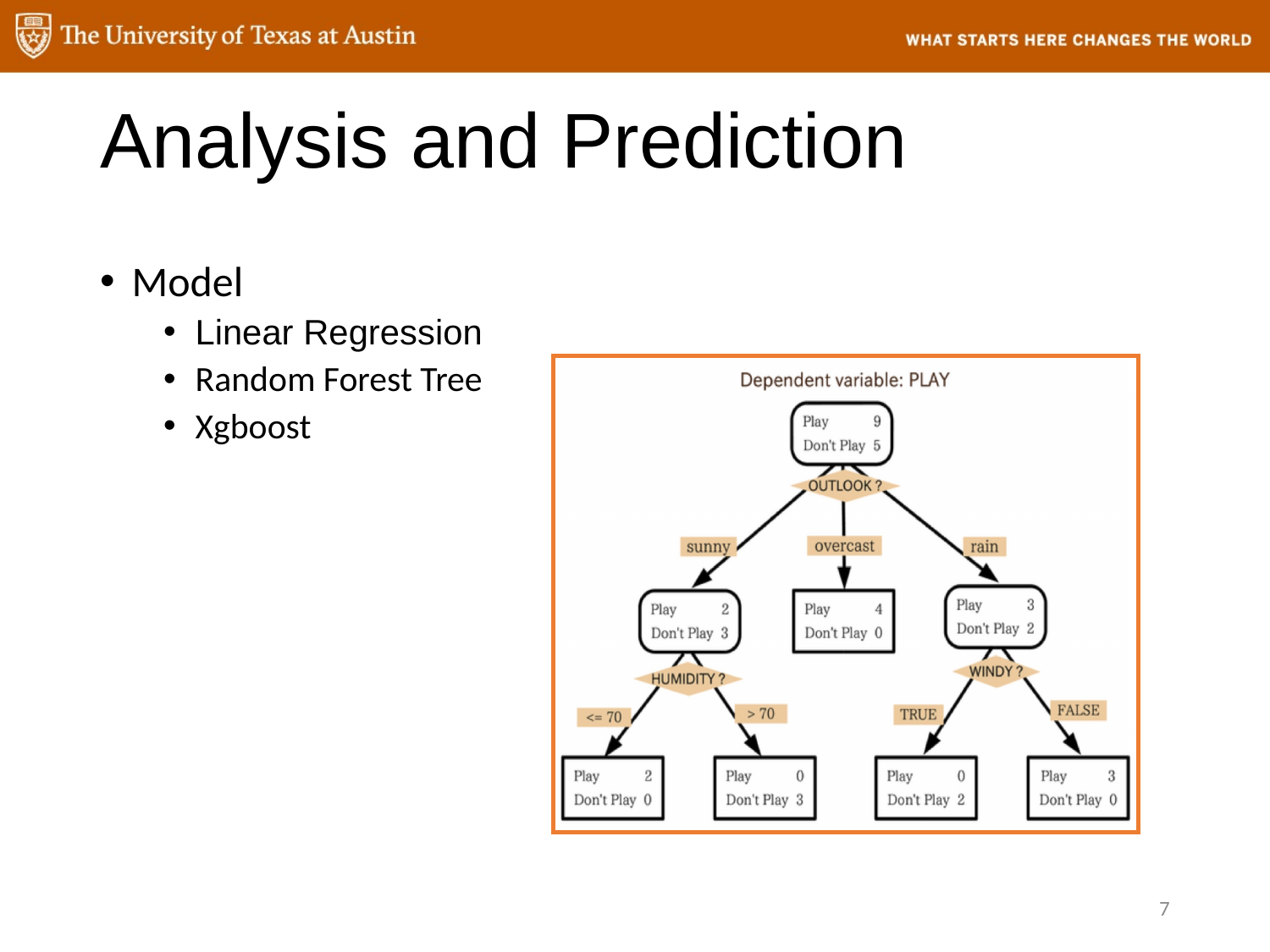

# Analysis and Prediction
Model
Linear Regression
Random Forest Tree
Xgboost

7